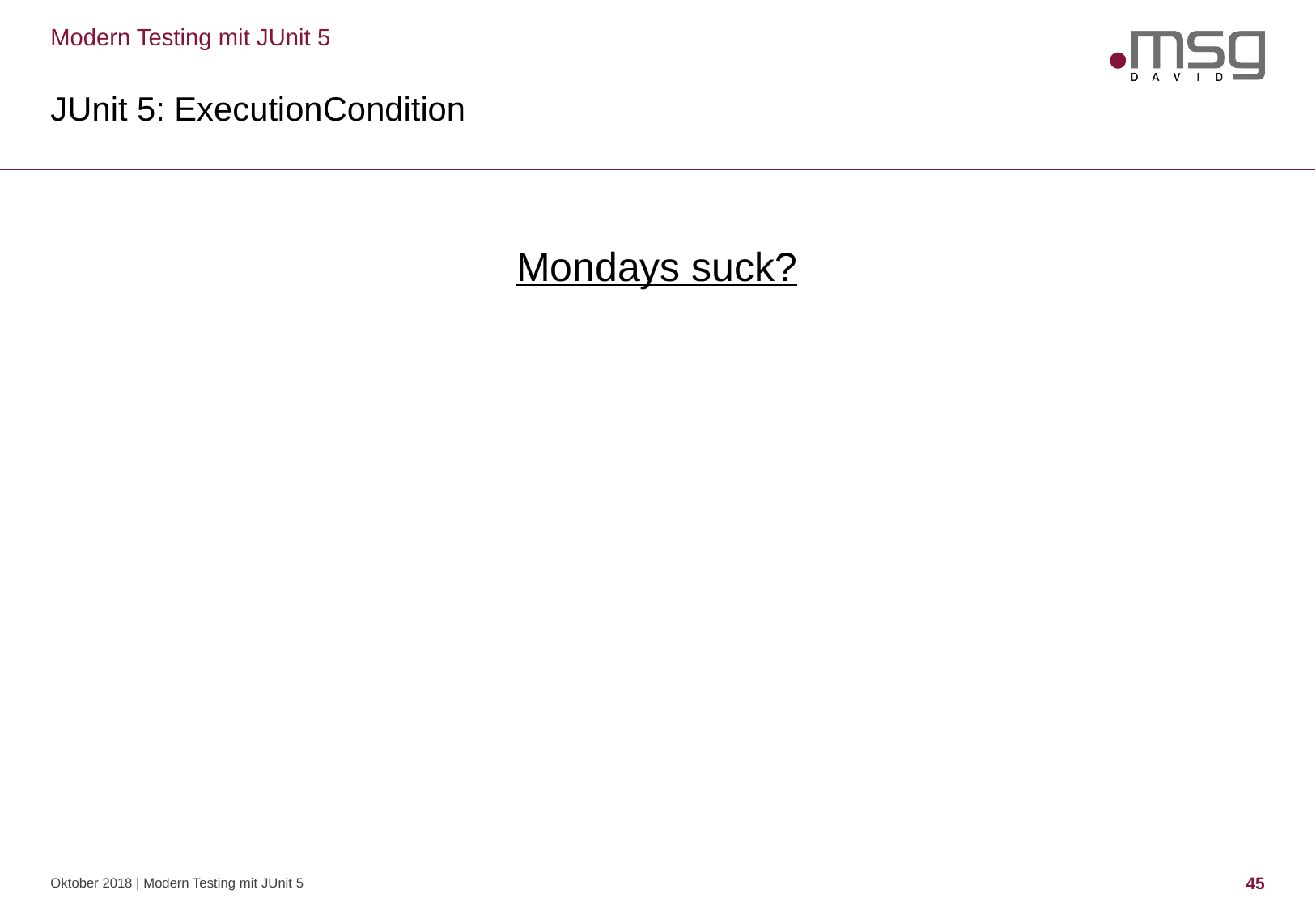

Modern Testing mit JUnit 5
# JUnit 5: ExecutionCondition
Mondays suck?

Oktober 2018 | Modern Testing mit JUnit 5
45